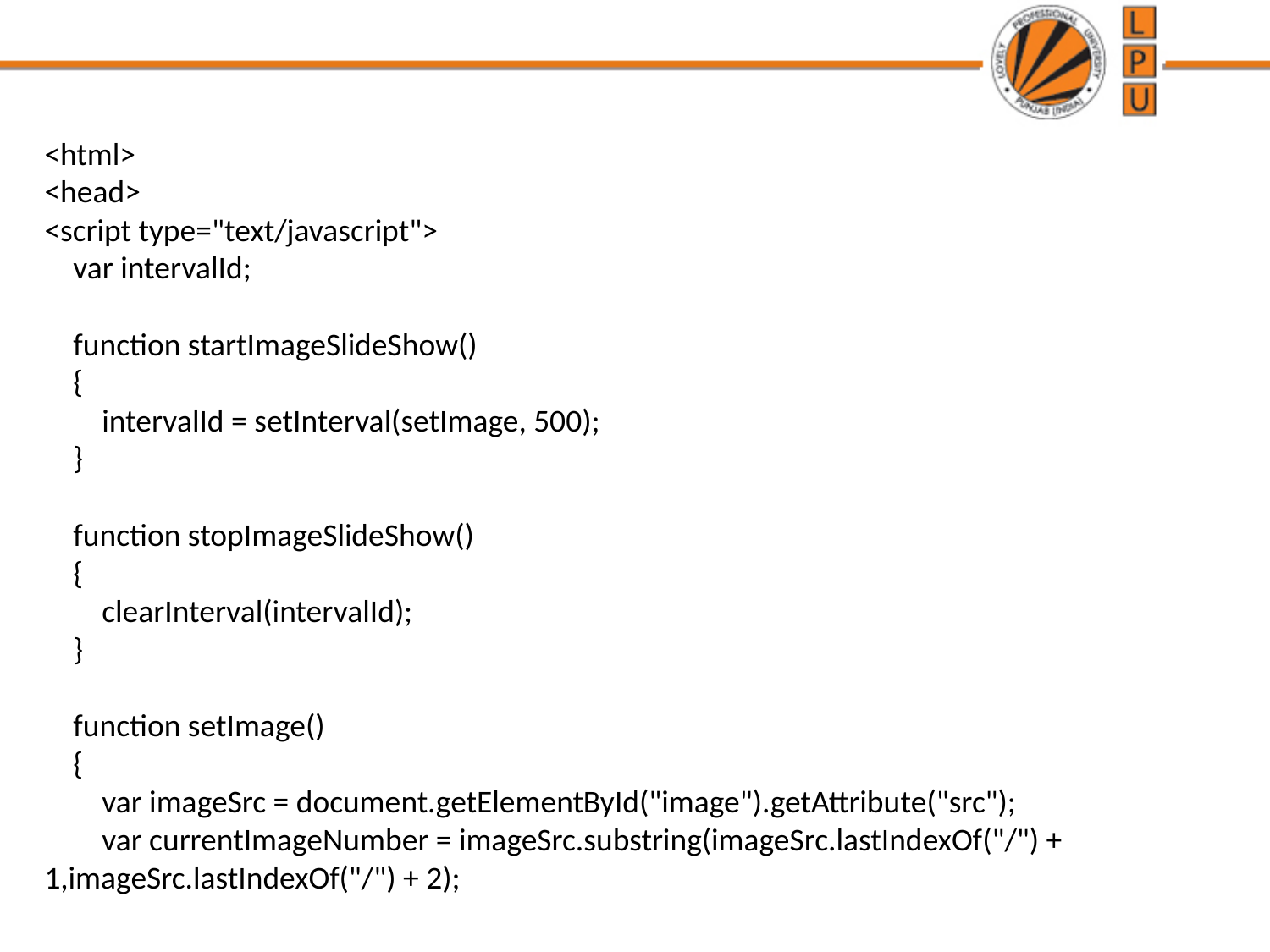

<html>
<head>
<script type="text/javascript">
    var intervalId;

    function startImageSlideShow()
    {
        intervalId = setInterval(setImage, 500);
    }

    function stopImageSlideShow()
    {
        clearInterval(intervalId);
    }

    function setImage()
    {
        var imageSrc = document.getElementById("image").getAttribute("src");
        var currentImageNumber = imageSrc.substring(imageSrc.lastIndexOf("/") + 1,imageSrc.lastIndexOf("/") + 2);